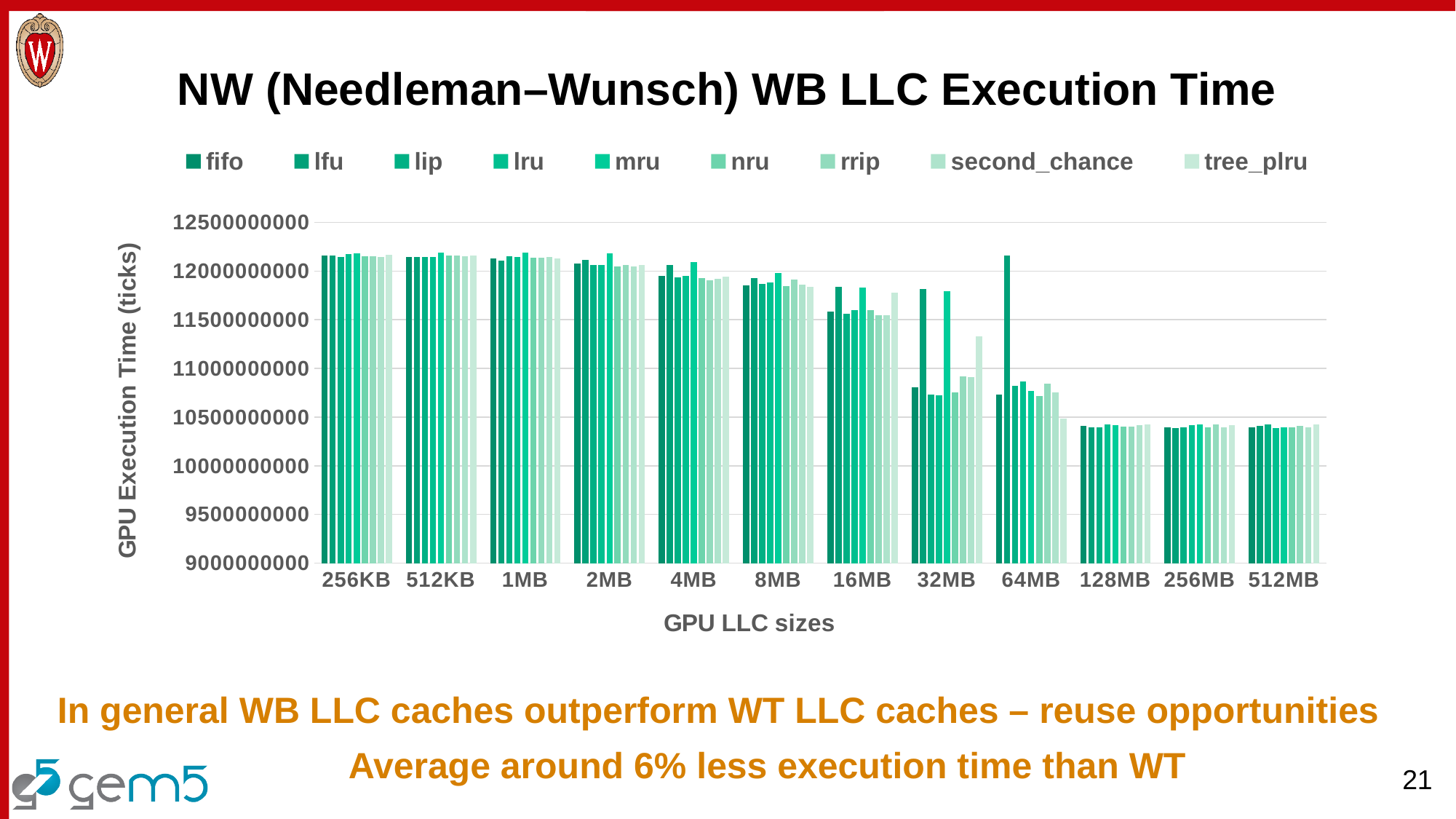

NW (Needleman–Wunsch) WB LLC Execution Time

### Chart:

| Category | fifo | lfu | lip | lru | mru | nru | rrip | second_chance | tree_plru |
|---|---|---|---|---|---|---|---|---|---|
| 256KB | 12157055182.0 | 12159421702.0 | 12145707652.0 | 12172320457.0 | 12181225432.0 | 12154053187.0 | 12150048862.0 | 12146106142.0 | 12166078927.0 |
| 512KB | 12144287407.0 | 12147429262.0 | 12145537267.0 | 12146105587.0 | 12191860897.0 | 12157379302.0 | 12161191042.0 | 12149096482.0 | 12161914762.0 |
| 1MB | 12132391536.0 | 12108004837.0 | 12150849171.0 | 12143672466.0 | 12188160157.0 | 12138524841.0 | 12133372776.0 | 12141345351.0 | 12132200061.0 |
| 2MB | 12073462746.0 | 12116620101.0 | 12063593736.0 | 12063117546.0 | 12179759676.0 | 12048106461.0 | 12064801416.0 | 12047986581.0 | 12063272946.0 |
| 4MB | 11946557000.0 | 12063551556.0 | 11936668565.0 | 11948208680.0 | 12093317316.0 | 11927281295.0 | 11906098610.0 | 11920123460.0 | 11943572210.0 |
| 8MB | 11849261060.0 | 11929643931.0 | 11869379255.0 | 11879343725.0 | 11982380586.0 | 11841758570.0 | 11910473674.0 | 11858249840.0 | 11839329890.0 |
| 16MB | 11581437484.0 | 11841167496.0 | 11560805360.0 | 11600751484.0 | 11827687101.0 | 11600266414.0 | 11546289889.0 | 11547043025.0 | 11778663394.0 |
| 32MB | 10802967844.0 | 11815007016.0 | 10728147184.0 | 10722663784.0 | 11795394981.0 | 10753616689.0 | 10919456239.0 | 10907854519.0 | 11330943229.0 |
| 64MB | 10732362410.0 | 12160463990.0 | 10821811205.0 | 10869453515.0 | 10765827800.0 | 10714911545.0 | 10841058605.0 | 10756300670.0 | 10482640715.0 |
| 128MB | 10406127305.0 | 10393862360.0 | 10398392270.0 | 10424803055.0 | 10420603370.0 | 10399065485.0 | 10399065485.0 | 10418429990.0 | 10426517450.0 |
| 256MB | 10398392270.0 | 10388636480.0 | 10392605840.0 | 10416009080.0 | 10427412110.0 | 10397109665.0 | 10423387250.0 | 10392992120.0 | 10417038605.0 |
| 512MB | 10392605840.0 | 10406127305.0 | 10421673965.0 | 10388636480.0 | 10392826730.0 | 10392992120.0 | 10409649890.0 | 10393862360.0 | 10421779415.0 |
In general WB LLC caches outperform WT LLC caches – reuse opportunities
Average around 6% less execution time than WT
21